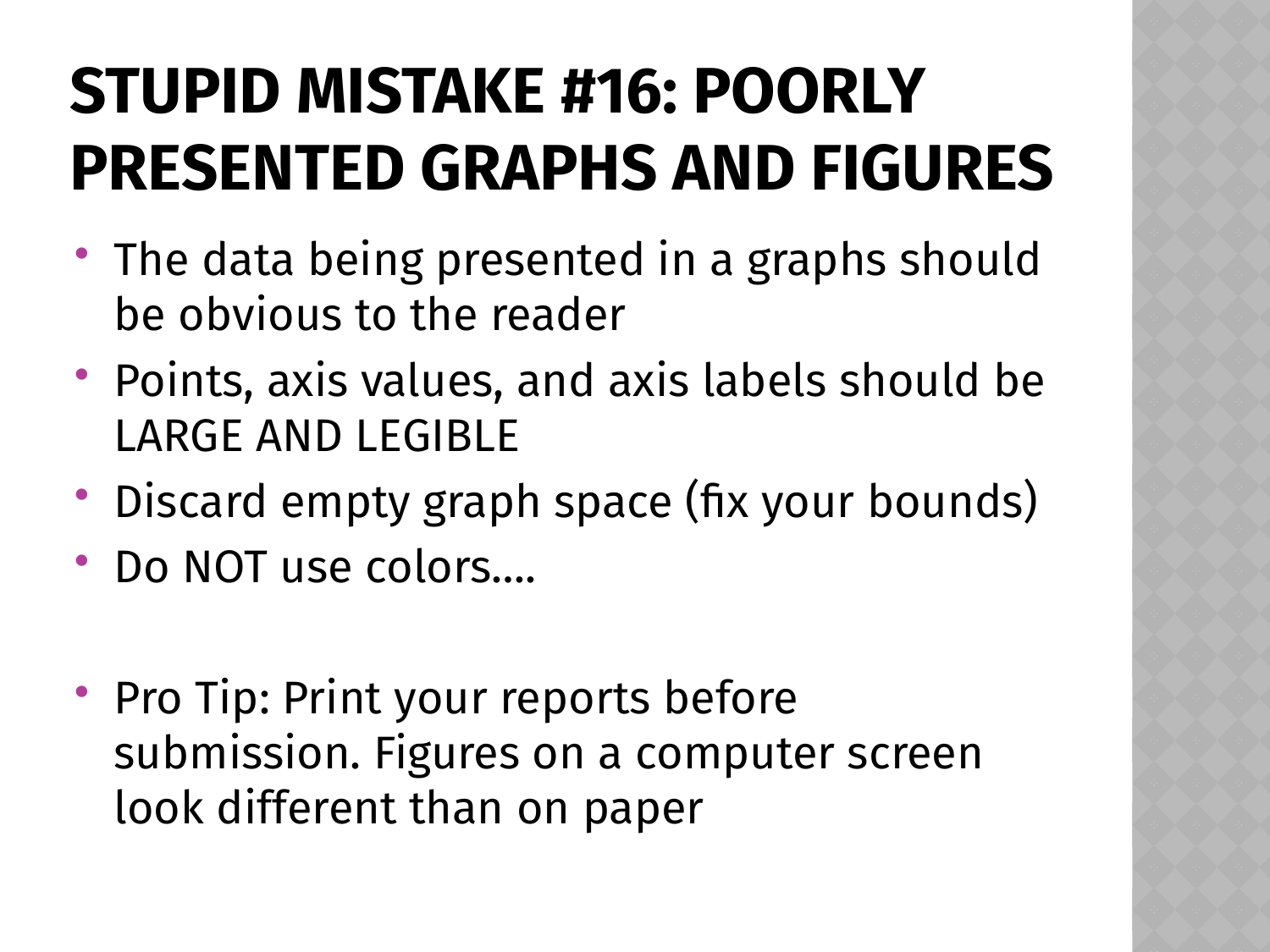

# STUPID MISTAKE #16: Poorly presented GRAPHS AND FIGUREs
The data being presented in a graphs should be obvious to the reader
Points, axis values, and axis labels should be LARGE AND LEGIBLE
Discard empty graph space (fix your bounds)
Do NOT use colors….

Pro Tip: Print your reports before submission. Figures on a computer screen look different than on paper